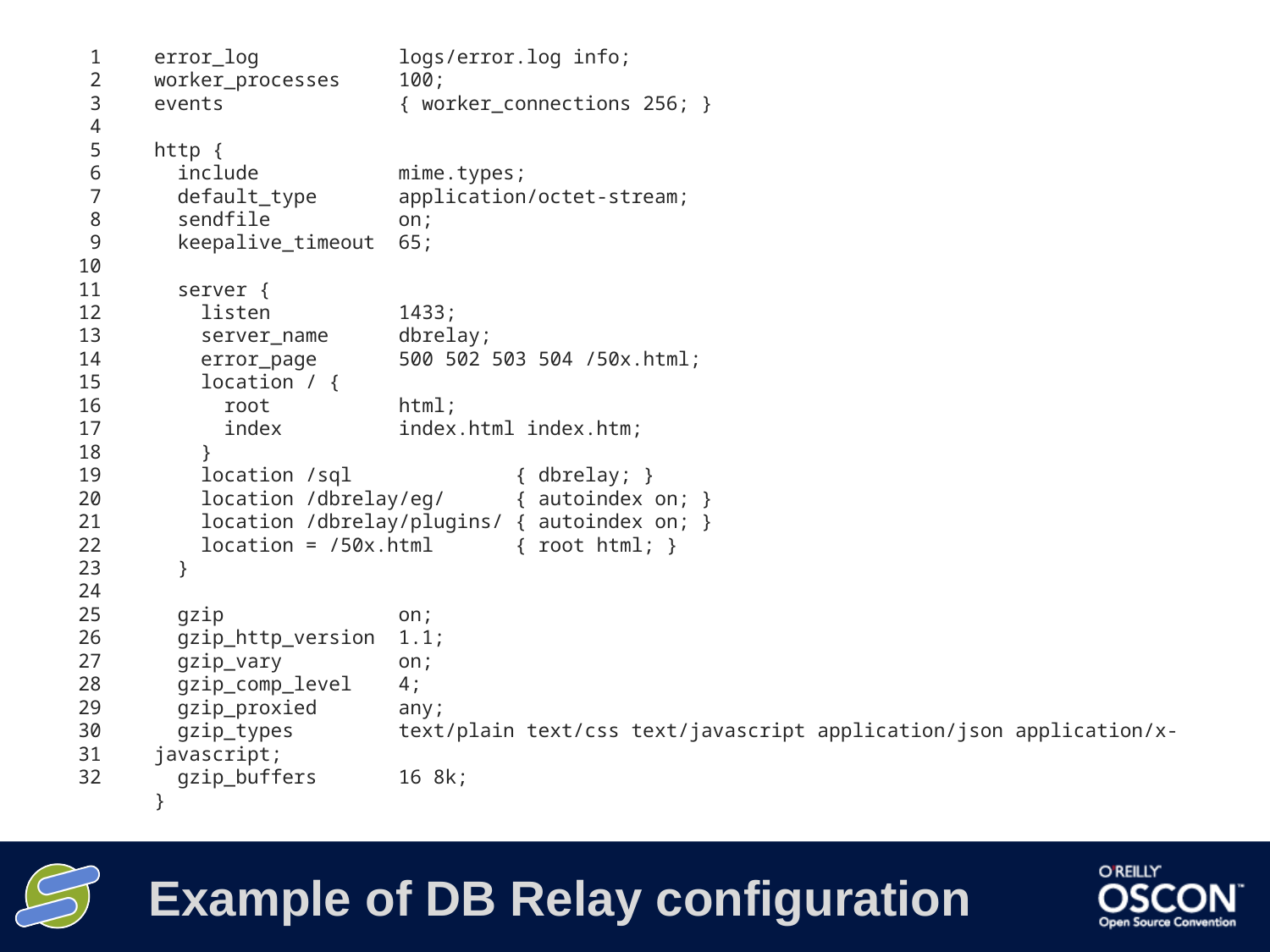

error_log            logs/error.log info;
worker_processes     100;
events               { worker_connections 256; }

http {
  include            mime.types;
  default_type       application/octet-stream;
  sendfile           on;
  keepalive_timeout  65;

  server {
    listen           1433;
    server_name      dbrelay;
    error_page       500 502 503 504 /50x.html;
    location / {
      root           html;
      index          index.html index.htm;
    }
    location /sql              { dbrelay; }
    location /dbrelay/eg/      { autoindex on; }
    location /dbrelay/plugins/ { autoindex on; }
    location = /50x.html       { root html; }
  }

  gzip               on;
  gzip_http_version  1.1;
  gzip_vary          on;
  gzip_comp_level    4;
  gzip_proxied       any;
  gzip_types         text/plain text/css text/javascript application/json application/x-javascript;
  gzip_buffers       16 8k;
}
1
2
3
4
5
6
7
8
9
10
11
12
13
14
15
16
17
18
19
20
21
22
23
24
25
26
27
28
29
30
31
32
# Example of DB Relay configuration